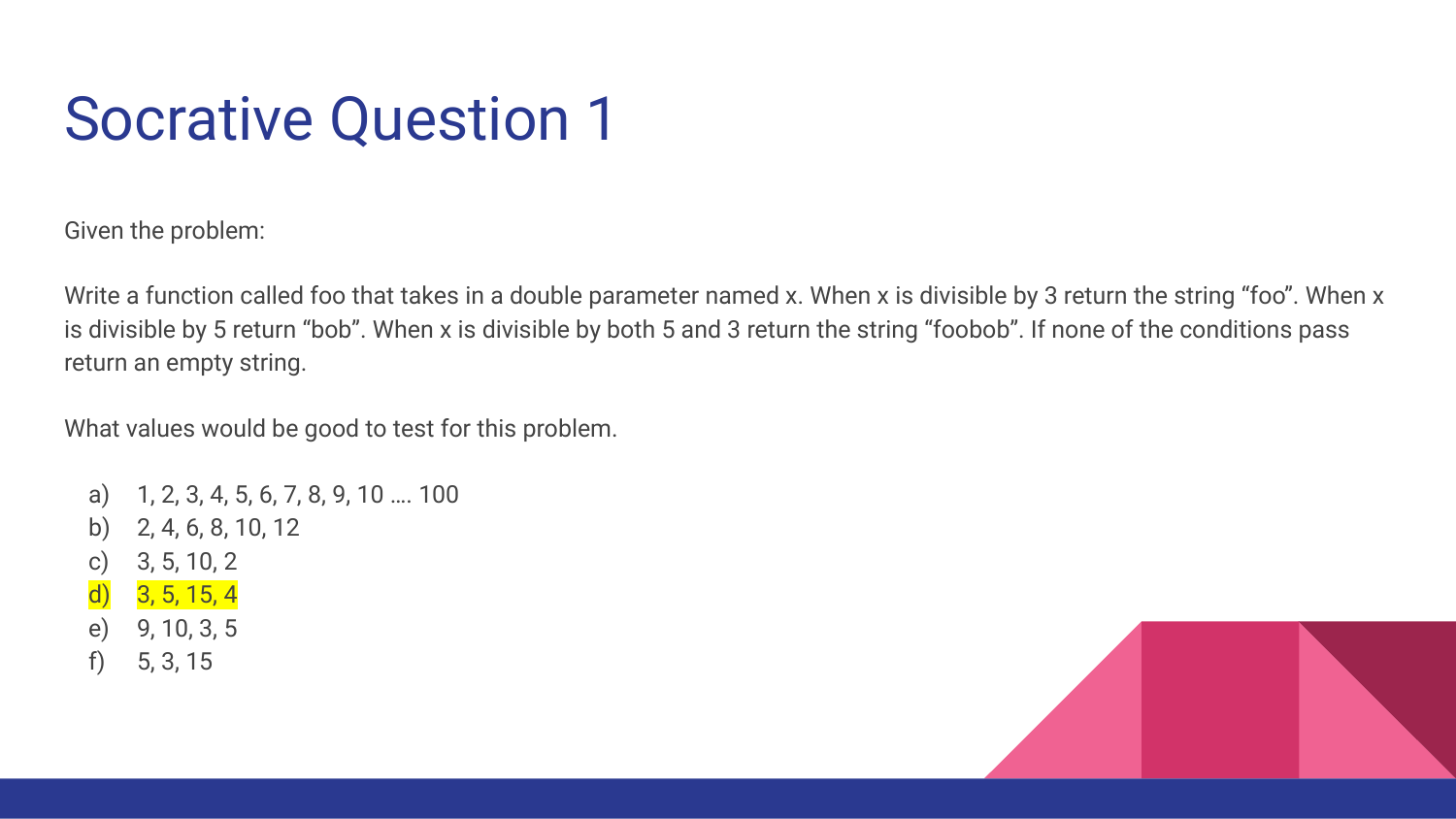

# Socrative Question 1
Given the problem:
Write a function called foo that takes in a double parameter named x. When x is divisible by 3 return the string “foo”. When x is divisible by 5 return “bob”. When x is divisible by both 5 and 3 return the string “foobob”. If none of the conditions pass return an empty string.
What values would be good to test for this problem.
1, 2, 3, 4, 5, 6, 7, 8, 9, 10 …. 100
2, 4, 6, 8, 10, 12
3, 5, 10, 2
3, 5, 15, 4
9, 10, 3, 5
5, 3, 15